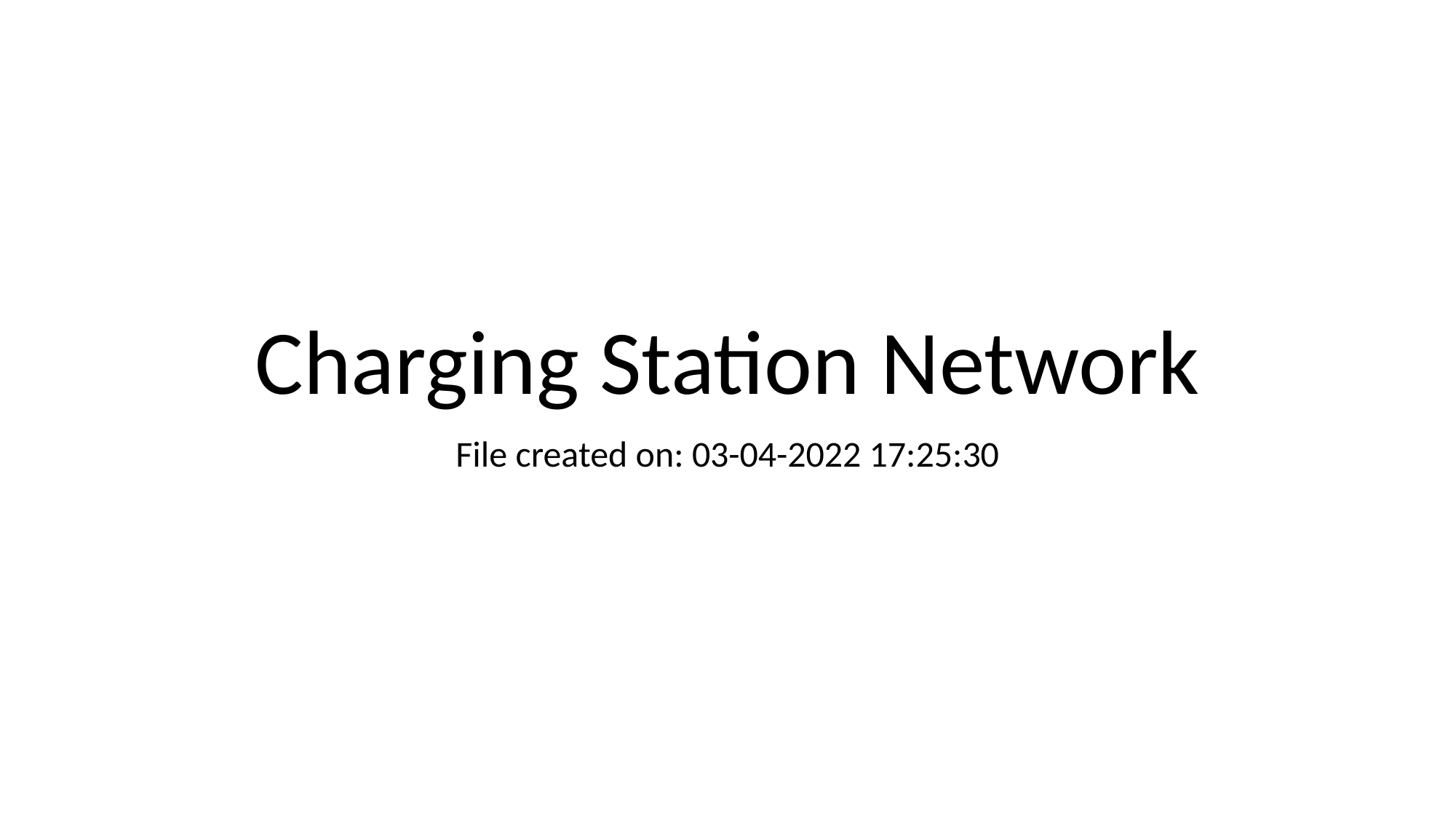

# Charging Station Network
File created on: 03-04-2022 17:25:30